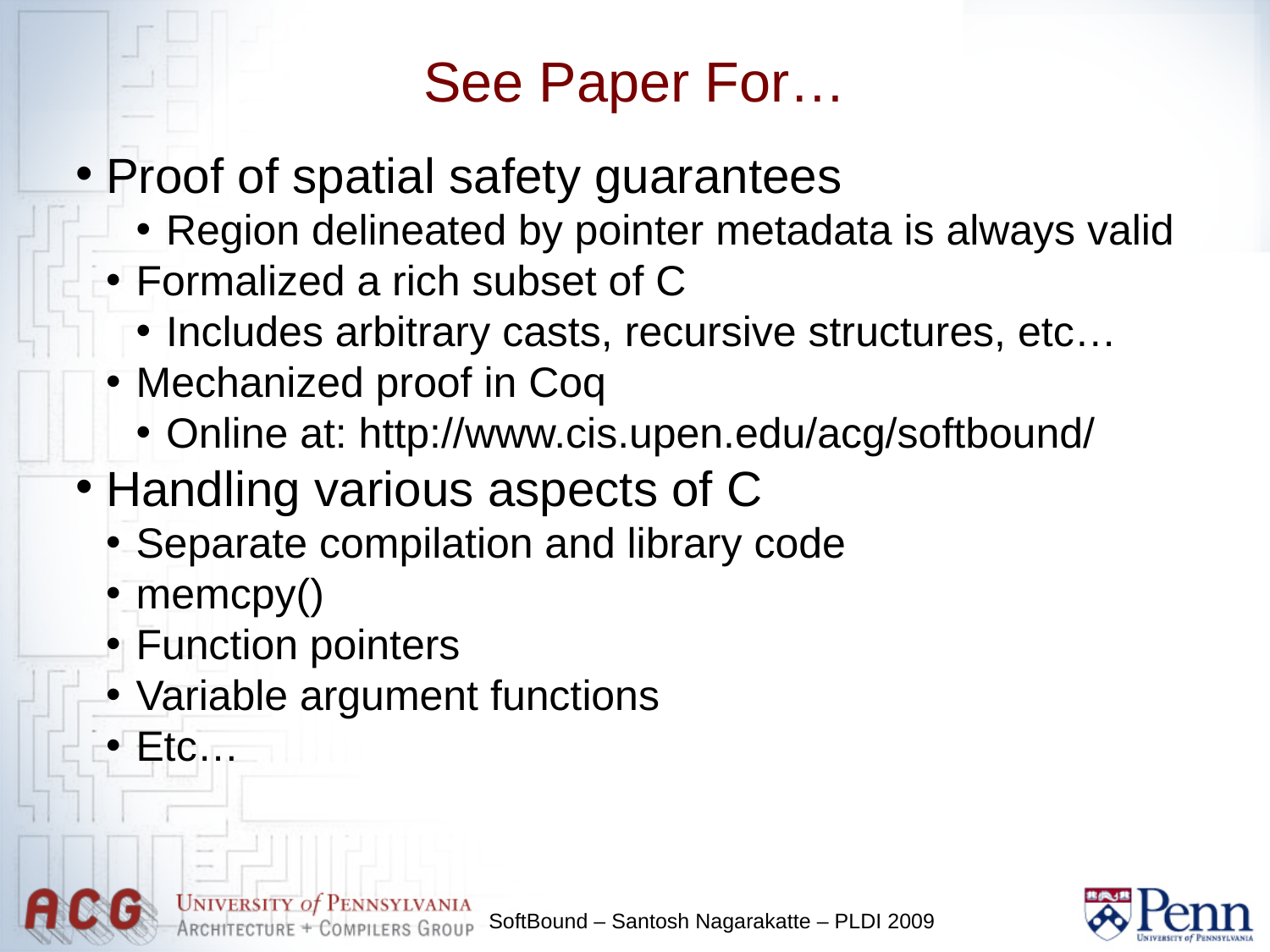

See Paper For…
Proof of spatial safety guarantees
Region delineated by pointer metadata is always valid
Formalized a rich subset of C
Includes arbitrary casts, recursive structures, etc…
Mechanized proof in Coq
Online at: http://www.cis.upen.edu/acg/softbound/
Handling various aspects of C
Separate compilation and library code
memcpy()
Function pointers
Variable argument functions
Etc…
SoftBound – Santosh Nagarakatte – PLDI 2009